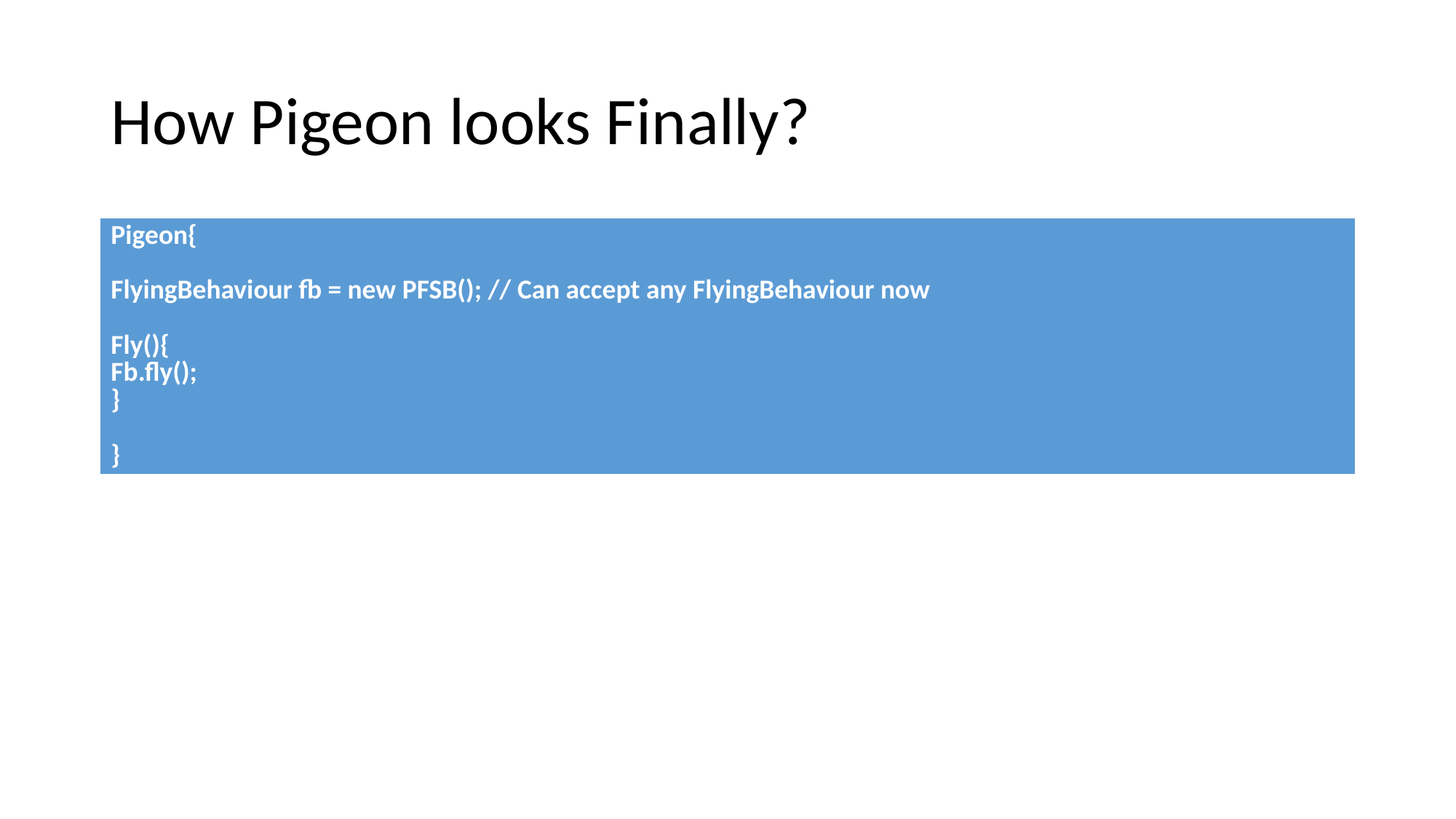

# How Pigeon looks Finally?
| Pigeon{ FlyingBehaviour fb = new PFSB(); // Can accept any FlyingBehaviour now Fly(){ Fb.fly(); } } |
| --- |